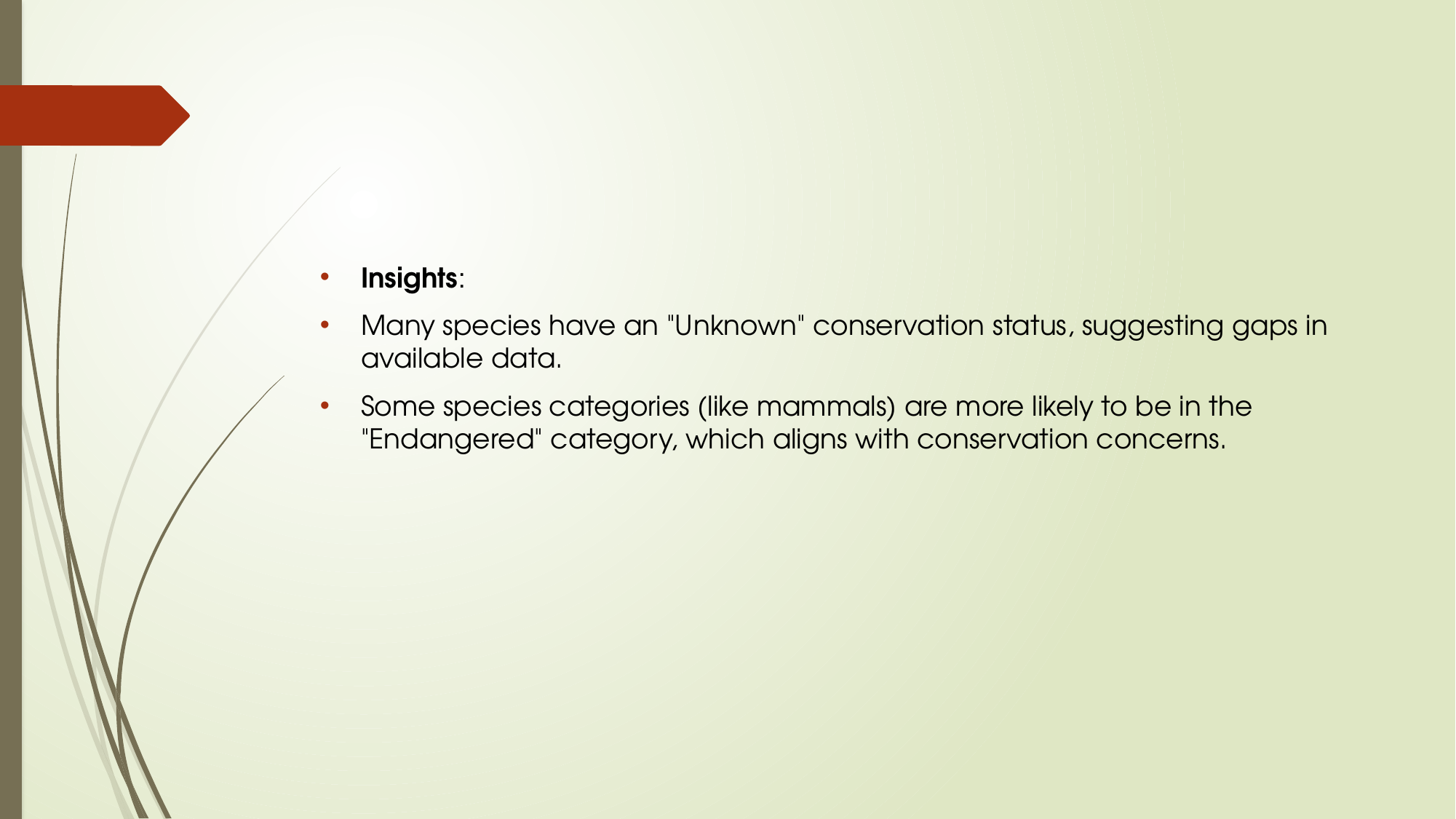

#
Insights:
Many species have an "Unknown" conservation status, suggesting gaps in available data.
Some species categories (like mammals) are more likely to be in the "Endangered" category, which aligns with conservation concerns.